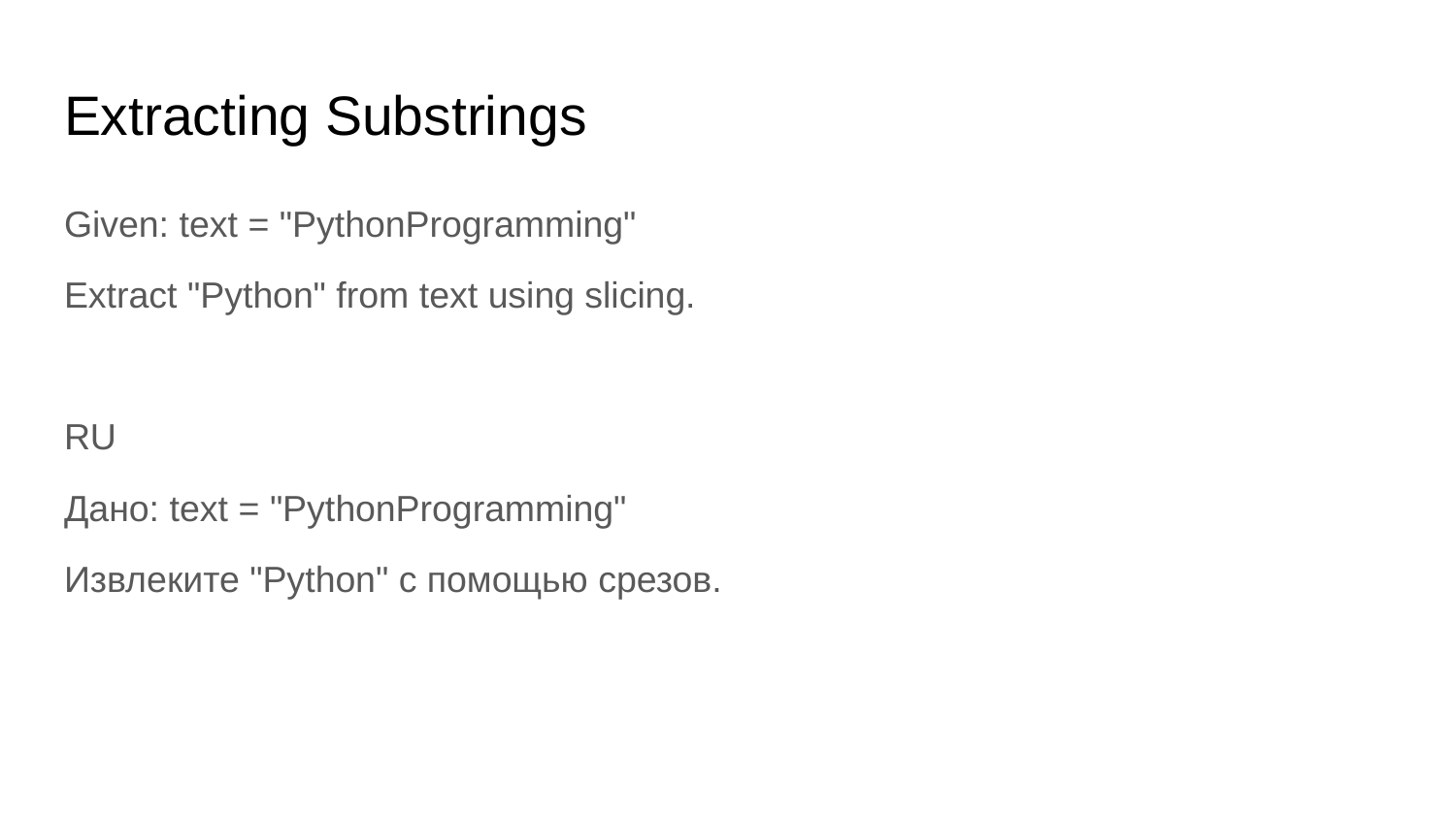

# Extracting Substrings
Given: text = "PythonProgramming"
Extract "Python" from text using slicing.

RU
Дано: text = "PythonProgramming"
Извлеките "Python" с помощью срезов.